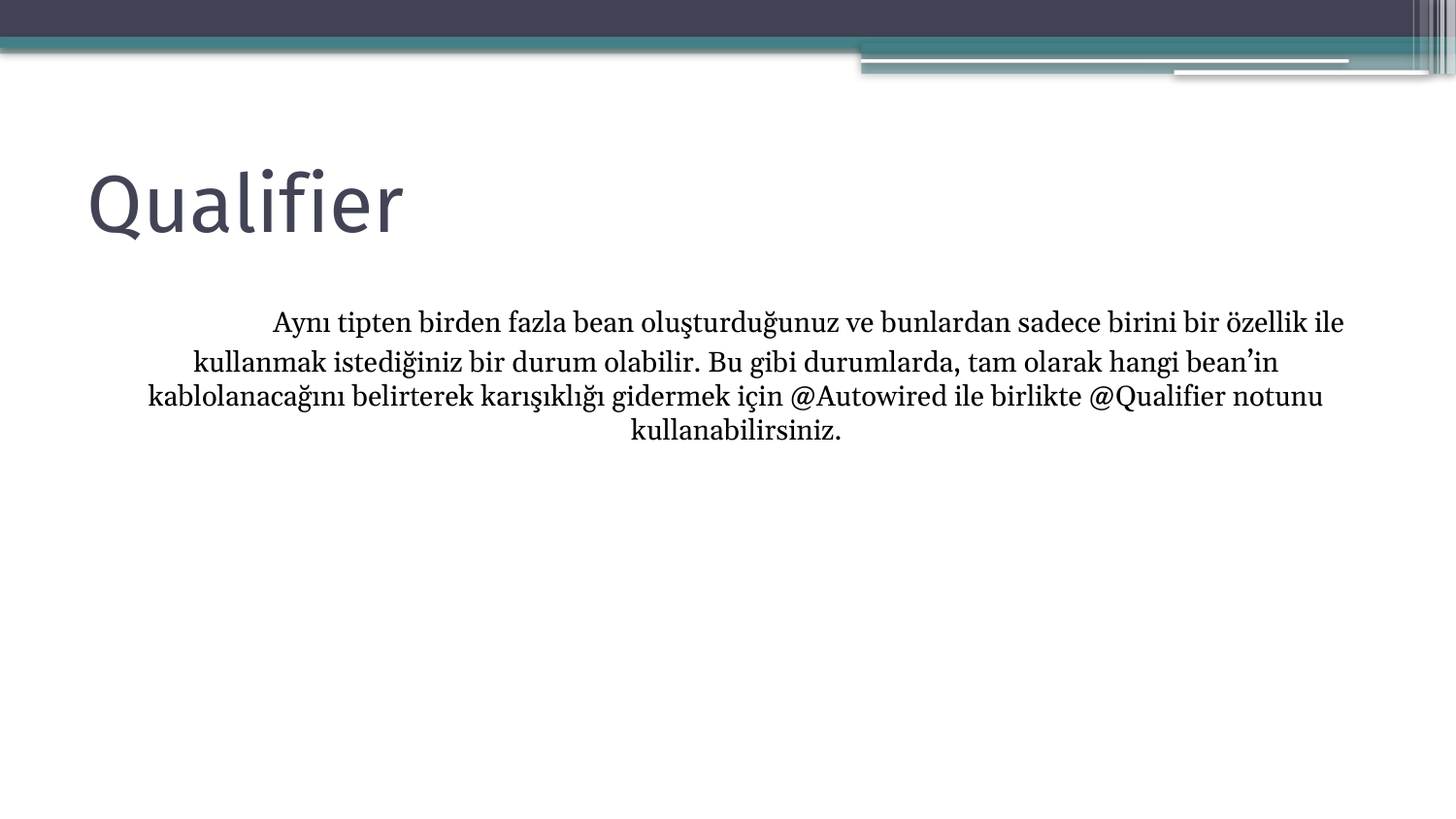

# Qualifier
	Aynı tipten birden fazla bean oluşturduğunuz ve bunlardan sadece birini bir özellik ile kullanmak istediğiniz bir durum olabilir. Bu gibi durumlarda, tam olarak hangi bean’in kablolanacağını belirterek karışıklığı gidermek için @Autowired ile birlikte @Qualifier notunu kullanabilirsiniz.